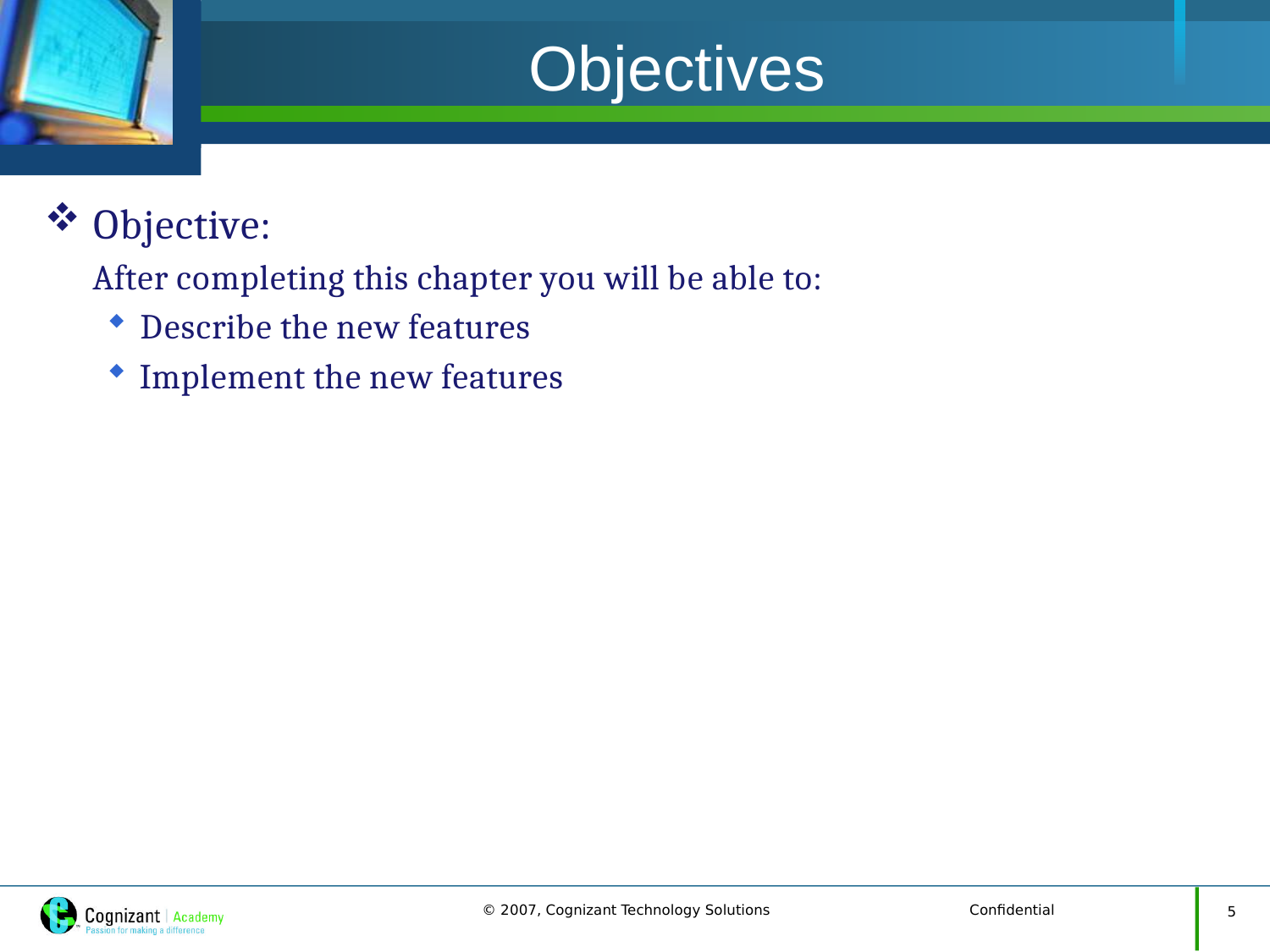

# Objectives
Objective:
	After completing this chapter you will be able to:
Describe the new features
Implement the new features
5